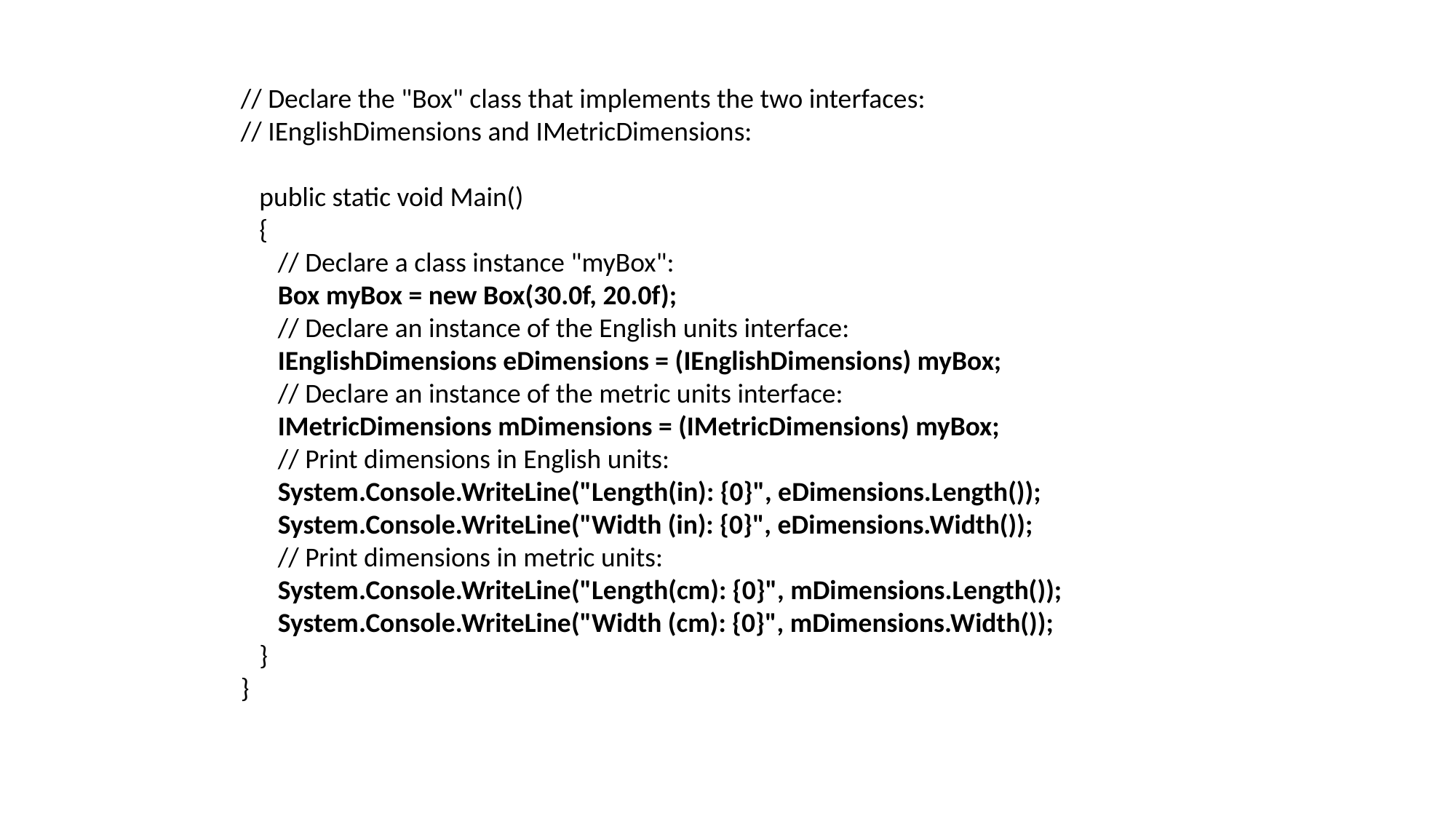

// Declare the "Box" class that implements the two interfaces:
// IEnglishDimensions and IMetricDimensions:

   public static void Main()
   {
      // Declare a class instance "myBox":
      Box myBox = new Box(30.0f, 20.0f);
      // Declare an instance of the English units interface:
      IEnglishDimensions eDimensions = (IEnglishDimensions) myBox;
      // Declare an instance of the metric units interface:
      IMetricDimensions mDimensions = (IMetricDimensions) myBox;
      // Print dimensions in English units:
      System.Console.WriteLine("Length(in): {0}", eDimensions.Length());
      System.Console.WriteLine("Width (in): {0}", eDimensions.Width());
      // Print dimensions in metric units:
      System.Console.WriteLine("Length(cm): {0}", mDimensions.Length());
      System.Console.WriteLine("Width (cm): {0}", mDimensions.Width());
   }
}